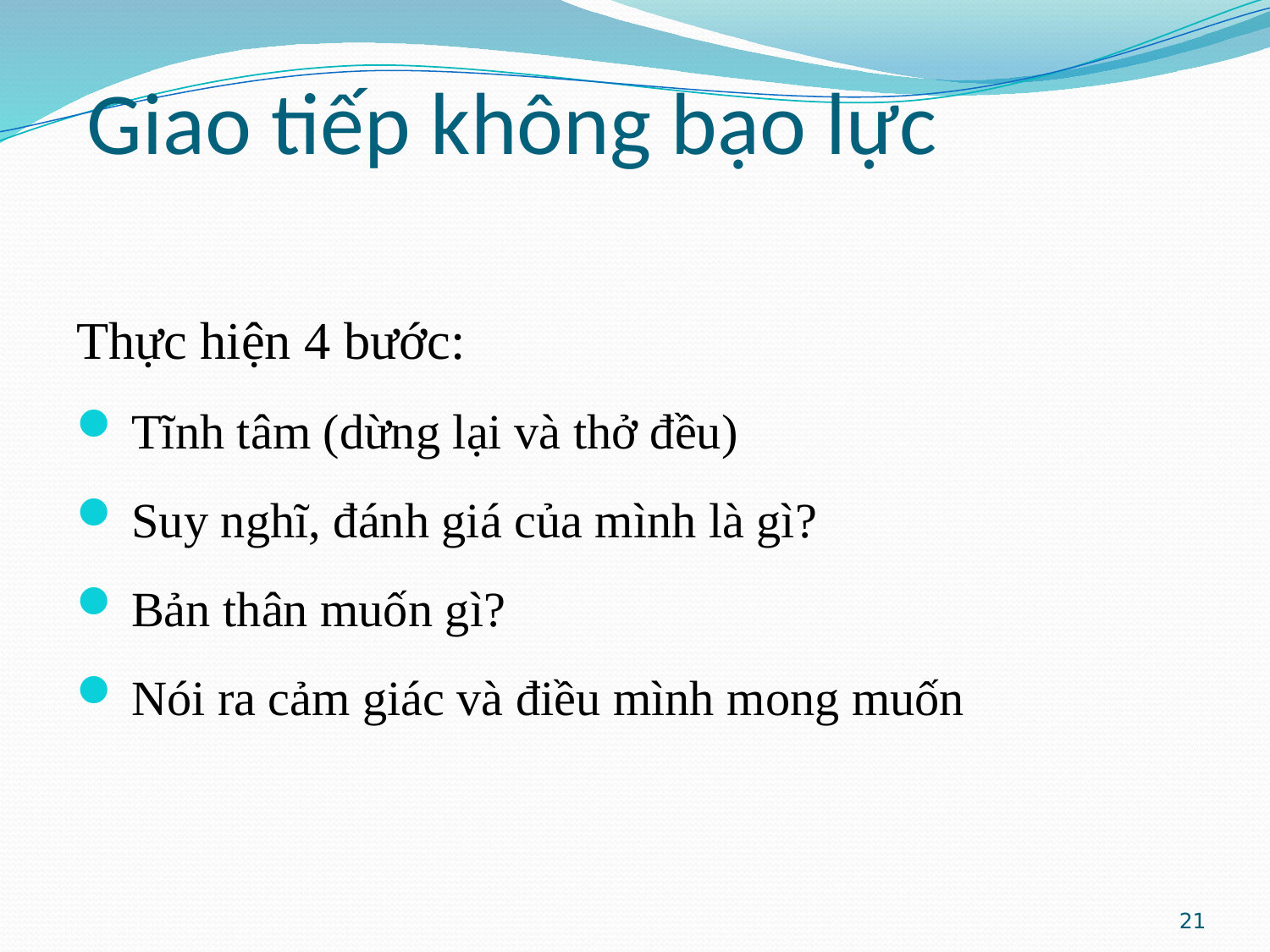

# Giao tiếp không bạo lực
Thực hiện 4 bước:
Tĩnh tâm (dừng lại và thở đều)
Suy nghĩ, đánh giá của mình là gì?
Bản thân muốn gì?
Nói ra cảm giác và điều mình mong muốn

21